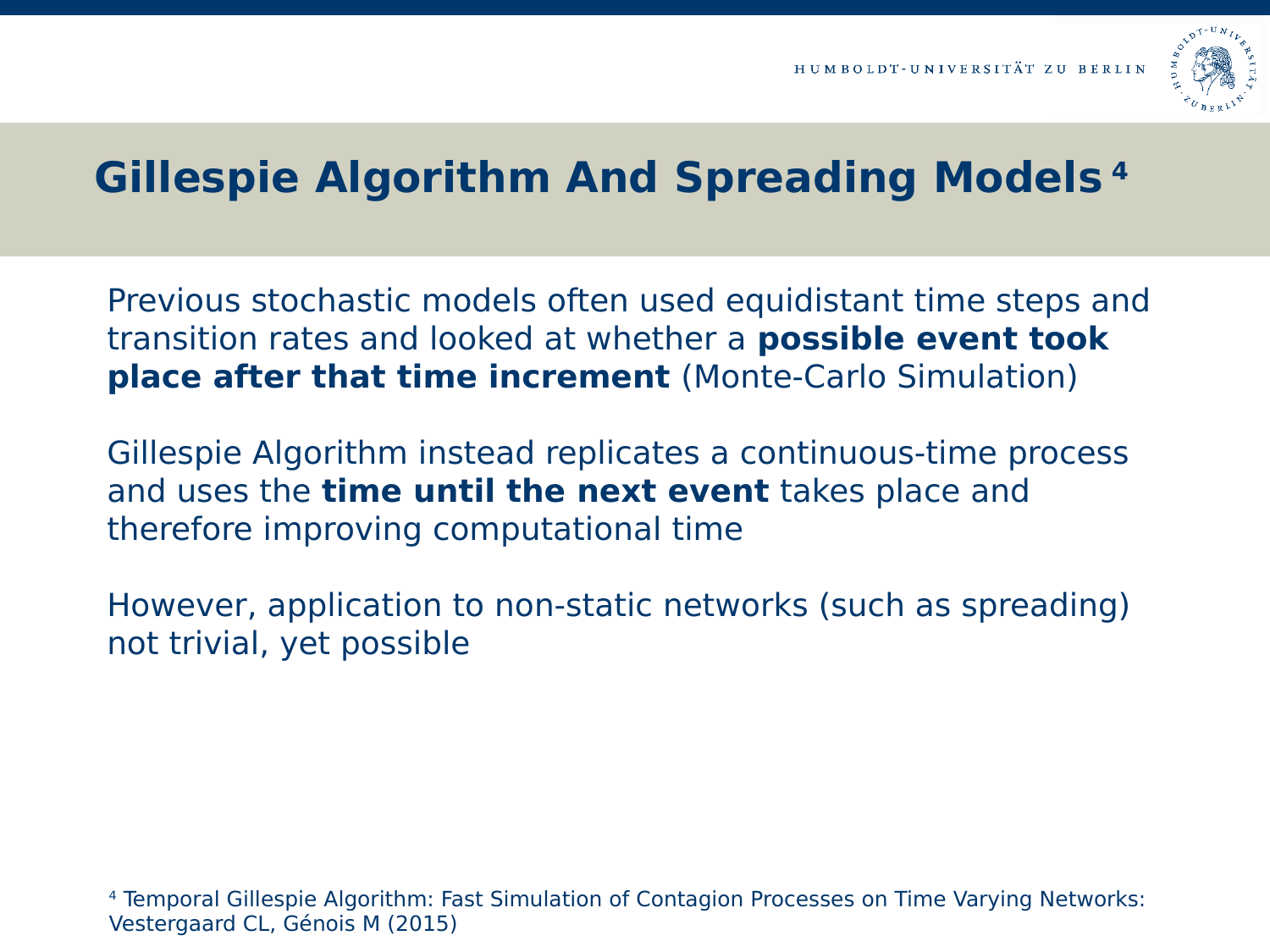

# Gillespie Algorithm And Spreading Models 4
Previous stochastic models often used equidistant time steps and transition rates and looked at whether a possible event took place after that time increment (Monte-Carlo Simulation)

Gillespie Algorithm instead replicates a continuous-time process and uses the time until the next event takes place and therefore improving computational time

However, application to non-static networks (such as spreading) not trivial, yet possible
4 Temporal Gillespie Algorithm: Fast Simulation of Contagion Processes on Time Varying Networks: Vestergaard CL, Génois M (2015)